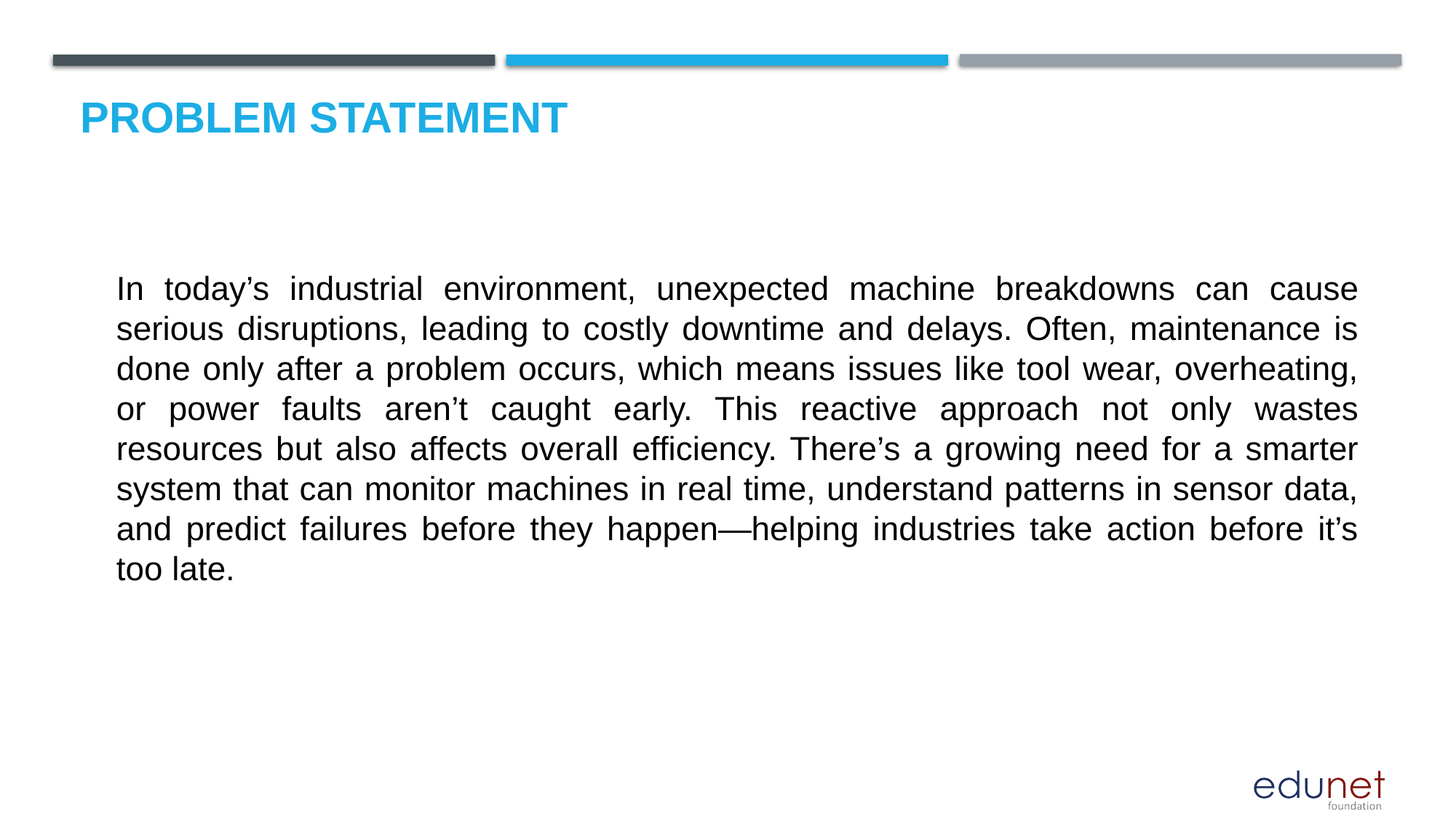

# Problem Statement
In today’s industrial environment, unexpected machine breakdowns can cause serious disruptions, leading to costly downtime and delays. Often, maintenance is done only after a problem occurs, which means issues like tool wear, overheating, or power faults aren’t caught early. This reactive approach not only wastes resources but also affects overall efficiency. There’s a growing need for a smarter system that can monitor machines in real time, understand patterns in sensor data, and predict failures before they happen—helping industries take action before it’s too late.